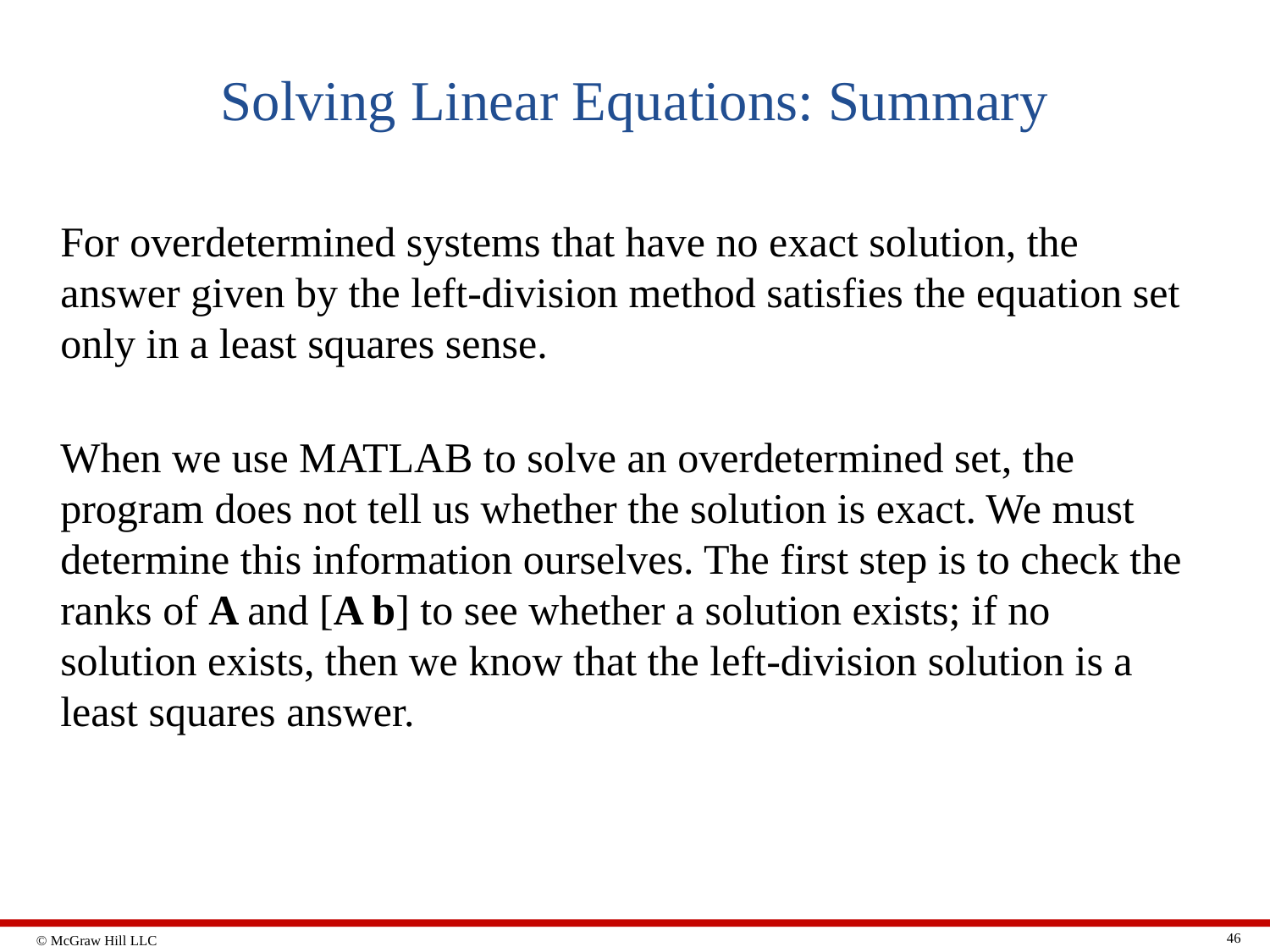

# Solving Linear Equations: Summary
For overdetermined systems that have no exact solution, the answer given by the left-division method satisfies the equation set only in a least squares sense.
When we use MATLAB to solve an overdetermined set, the program does not tell us whether the solution is exact. We must determine this information ourselves. The first step is to check the ranks of A and [A b] to see whether a solution exists; if no solution exists, then we know that the left-division solution is a least squares answer.
46